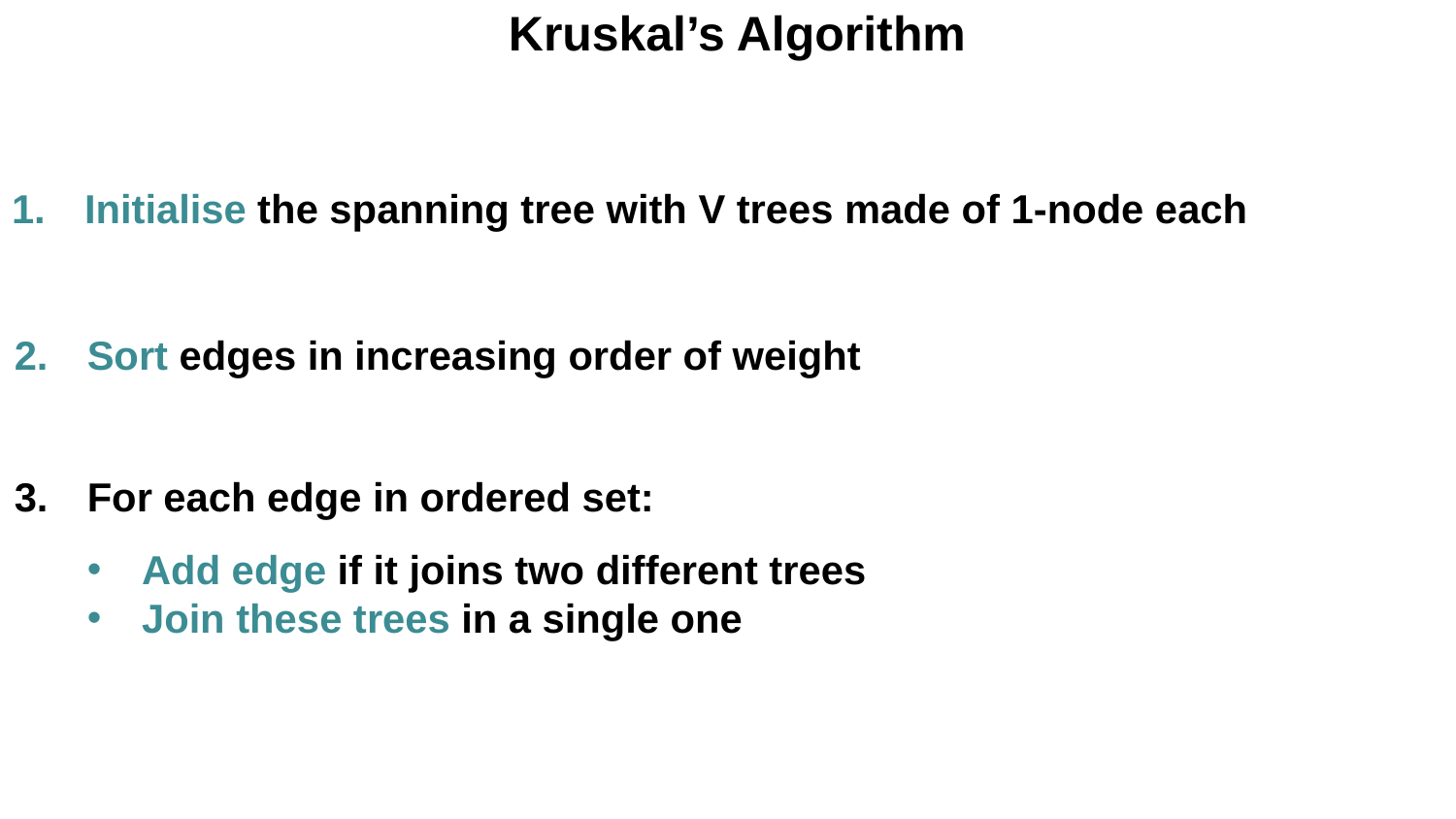

Kruskal’s Algorithm
Initialise the spanning tree with V trees made of 1-node each

Sort edges in increasing order of weight

For each edge in ordered set:

Add edge if it joins two different trees
Join these trees in a single one